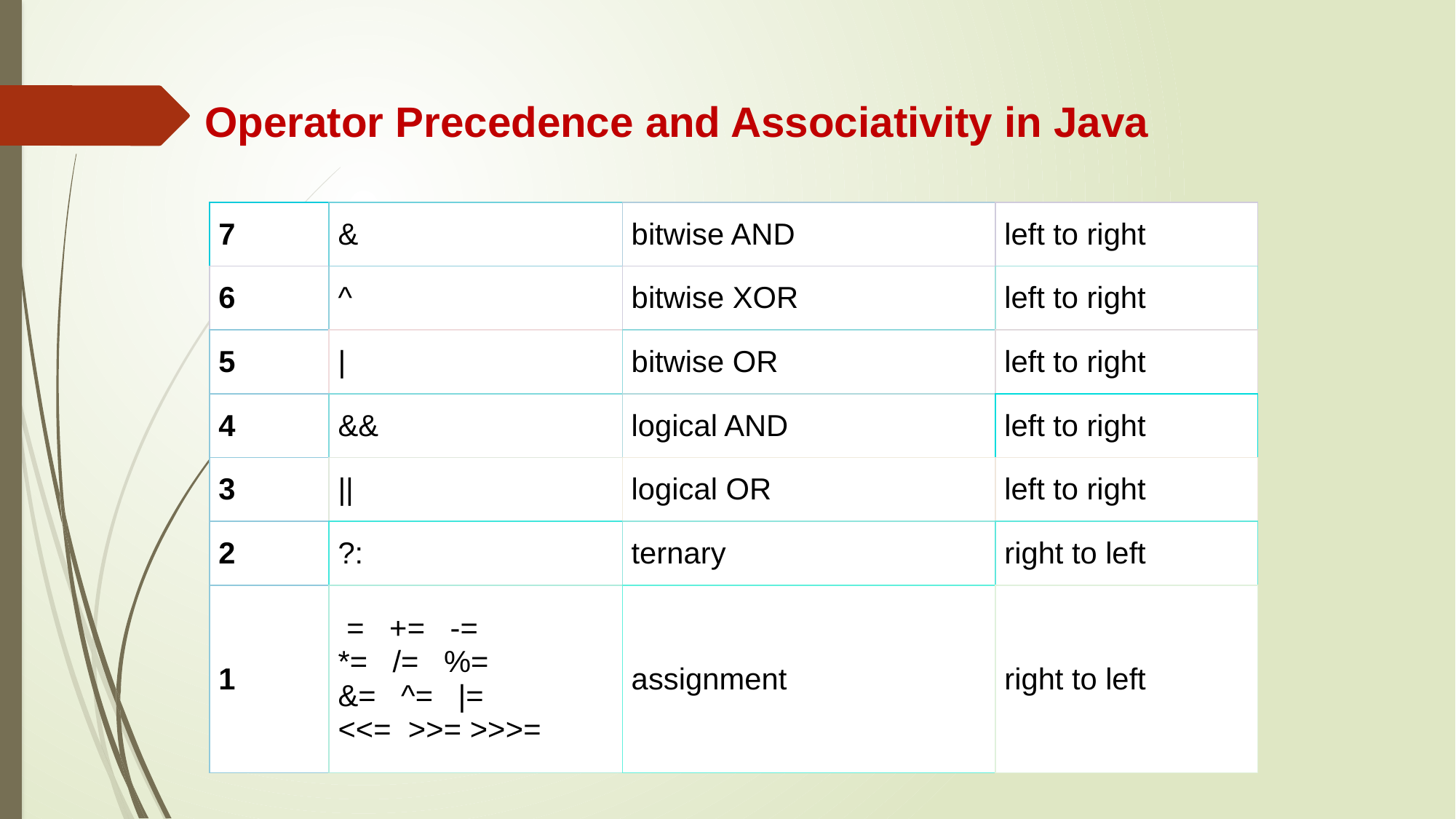

# Operator Precedence and Associativity in Java
| 7 | & | bitwise AND | left to right |
| --- | --- | --- | --- |
| 6 | ^ | bitwise XOR | left to right |
| 5 | | | bitwise OR | left to right |
| 4 | && | logical AND | left to right |
| 3 | || | logical OR | left to right |
| 2 | ?: | ternary | right to left |
| 1 | =   +=   -= \*=   /=   %= &=   ^=   |= <<=  >>= >>>= | assignment | right to left |